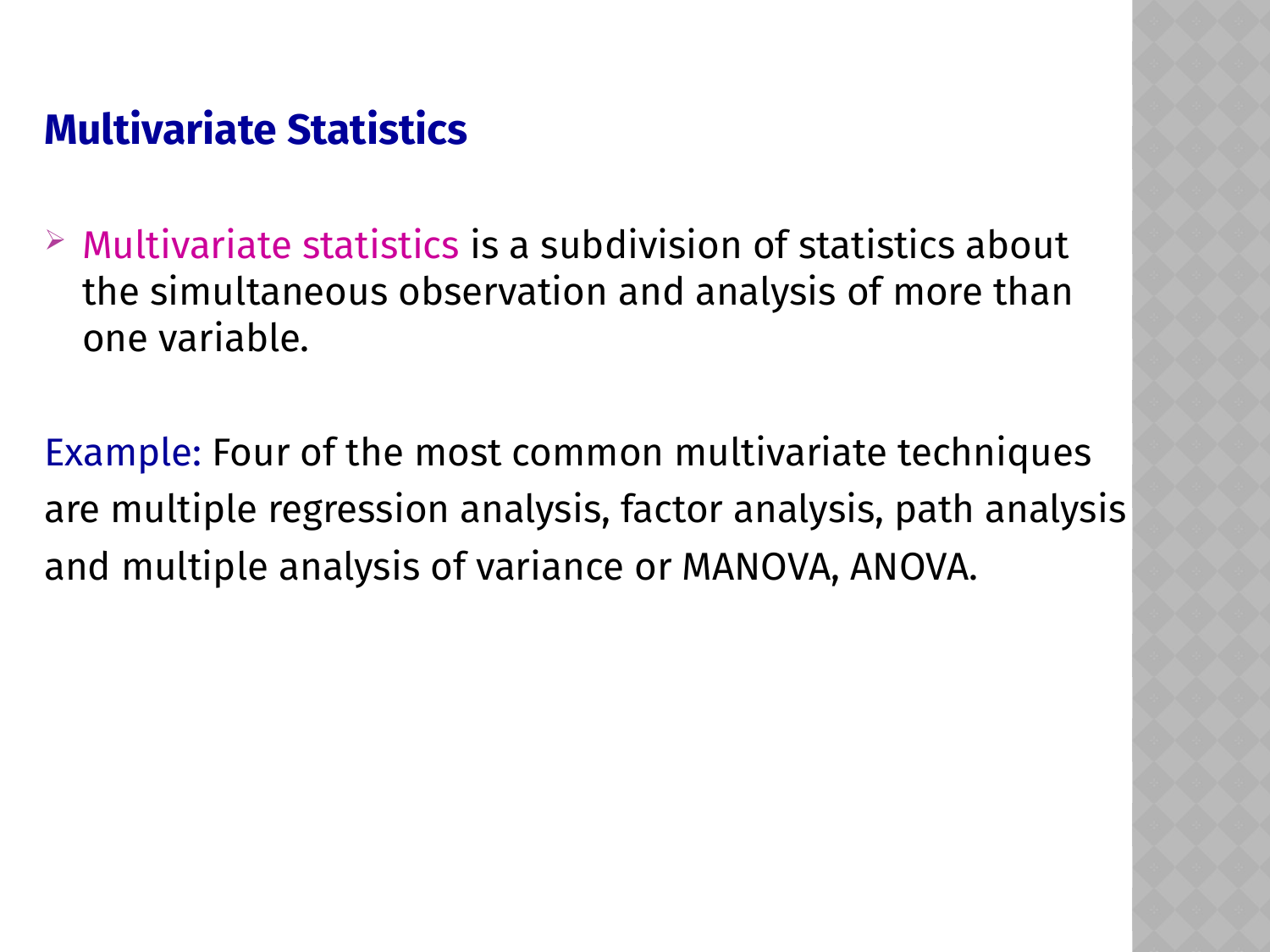

Multivariate Statistics

Multivariate statistics is a subdivision of statistics about the simultaneous observation and analysis of more than one variable.

Example: Four of the most common multivariate techniques
are multiple regression analysis, factor analysis, path analysis
and multiple analysis of variance or MANOVA, ANOVA.